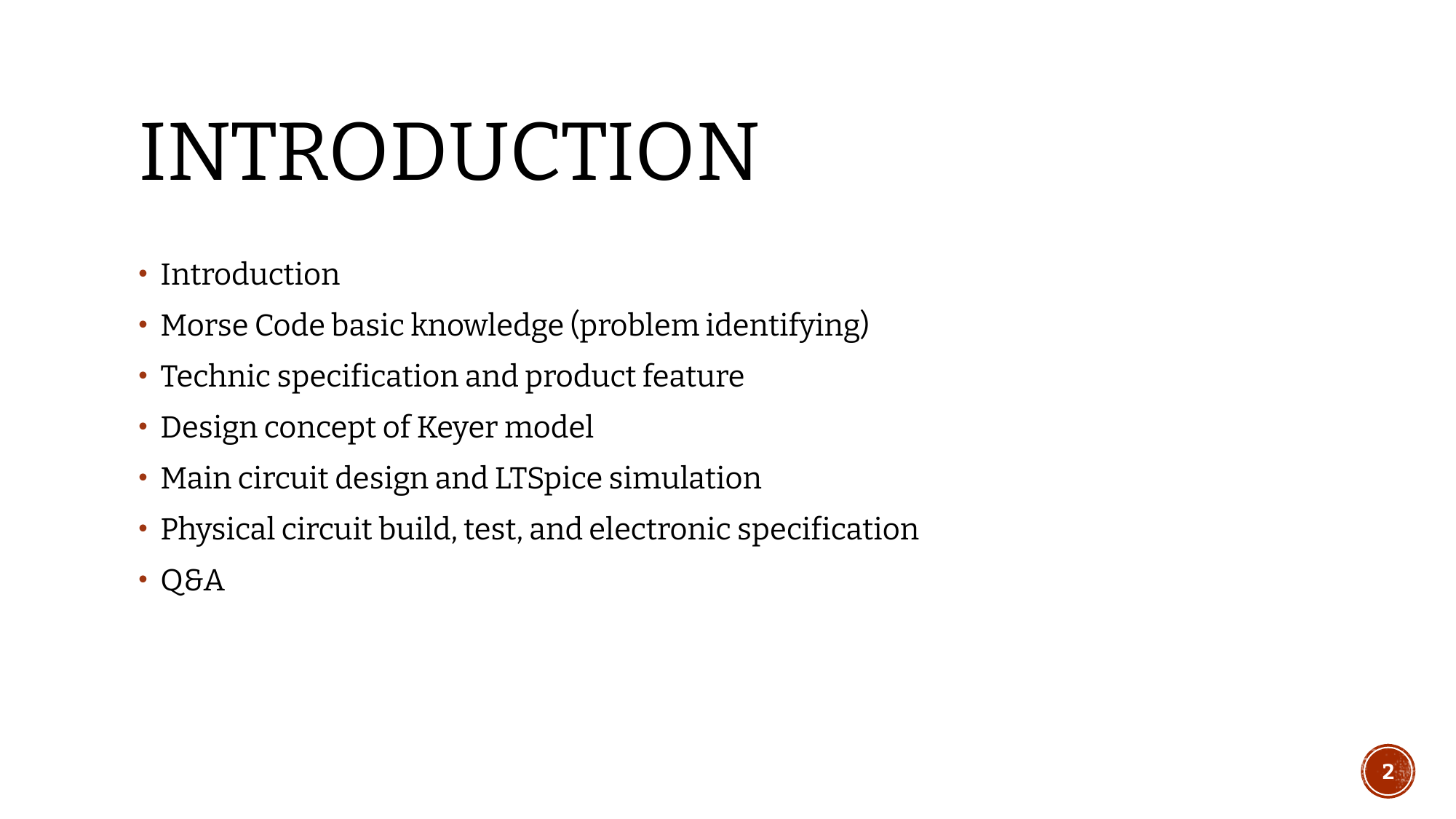

# Introduction
Introduction
Morse Code basic knowledge (problem identifying)
Technic specification and product feature
Design concept of Keyer model
Main circuit design and LTSpice simulation
Physical circuit build, test, and electronic specification
Q&A

2